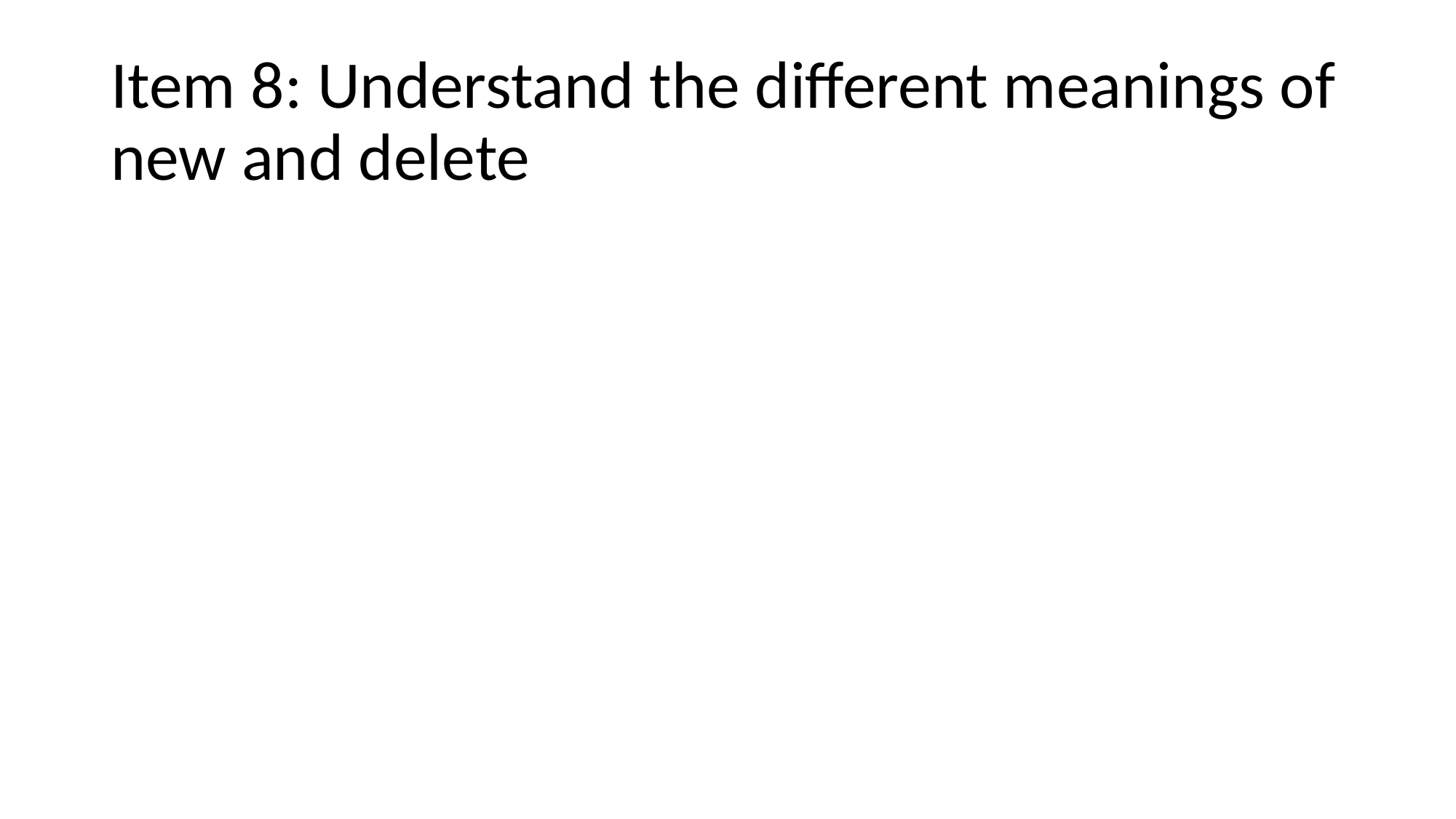

# Item 8: Understand the different meanings of new and delete